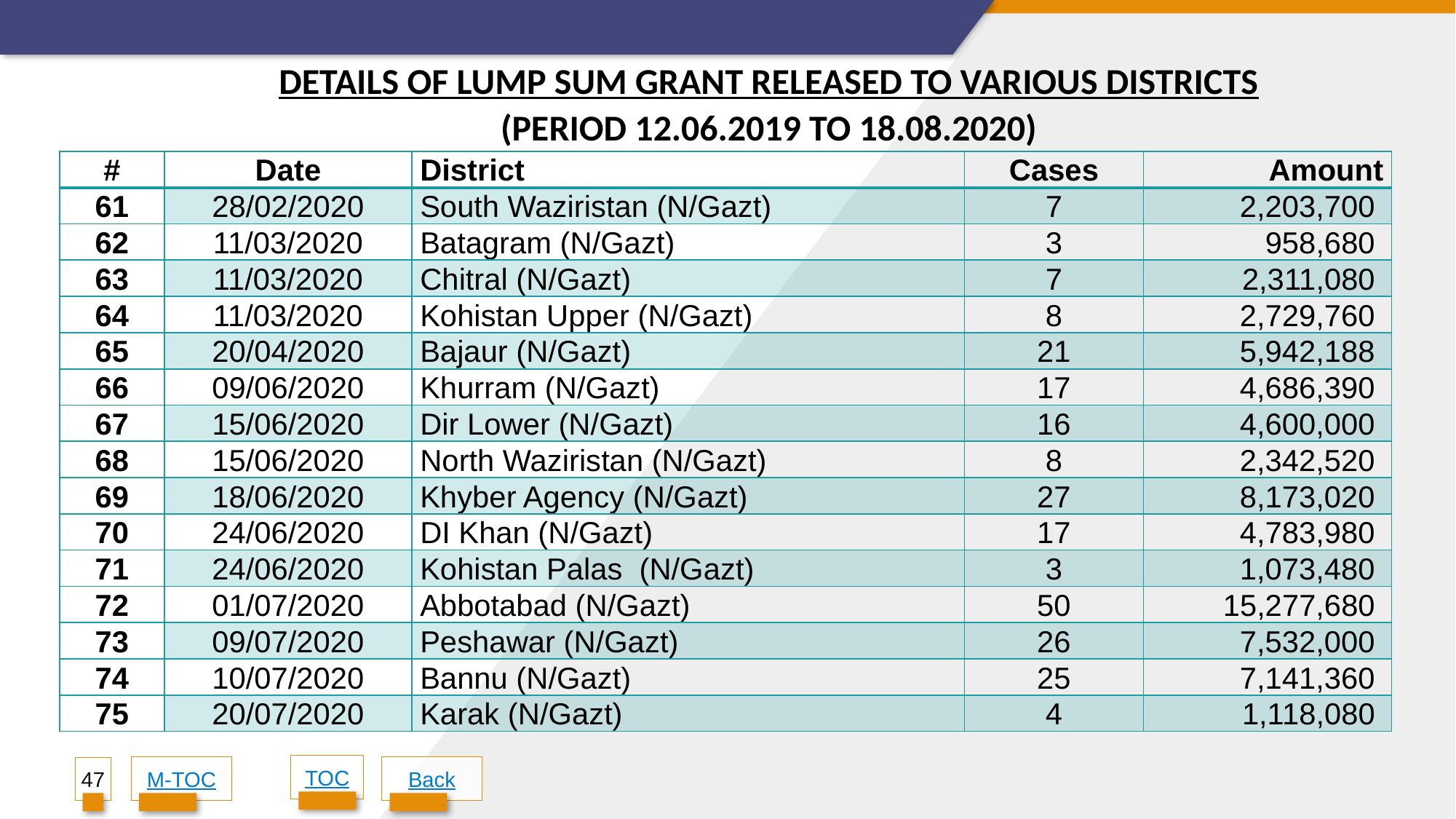

DETAILS OF LUMP SUM GRANT RELEASED TO VARIOUS DISTRICTS
(PERIOD 12.06.2019 TO 18.08.2020)
| # | Date | District | Cases | Amount |
| --- | --- | --- | --- | --- |
| 61 | 28/02/2020 | South Waziristan (N/Gazt) | 7 | 2,203,700 |
| 62 | 11/03/2020 | Batagram (N/Gazt) | 3 | 958,680 |
| 63 | 11/03/2020 | Chitral (N/Gazt) | 7 | 2,311,080 |
| 64 | 11/03/2020 | Kohistan Upper (N/Gazt) | 8 | 2,729,760 |
| 65 | 20/04/2020 | Bajaur (N/Gazt) | 21 | 5,942,188 |
| 66 | 09/06/2020 | Khurram (N/Gazt) | 17 | 4,686,390 |
| 67 | 15/06/2020 | Dir Lower (N/Gazt) | 16 | 4,600,000 |
| 68 | 15/06/2020 | North Waziristan (N/Gazt) | 8 | 2,342,520 |
| 69 | 18/06/2020 | Khyber Agency (N/Gazt) | 27 | 8,173,020 |
| 70 | 24/06/2020 | DI Khan (N/Gazt) | 17 | 4,783,980 |
| 71 | 24/06/2020 | Kohistan Palas (N/Gazt) | 3 | 1,073,480 |
| 72 | 01/07/2020 | Abbotabad (N/Gazt) | 50 | 15,277,680 |
| 73 | 09/07/2020 | Peshawar (N/Gazt) | 26 | 7,532,000 |
| 74 | 10/07/2020 | Bannu (N/Gazt) | 25 | 7,141,360 |
| 75 | 20/07/2020 | Karak (N/Gazt) | 4 | 1,118,080 |
TOC
47
M-TOC
Back